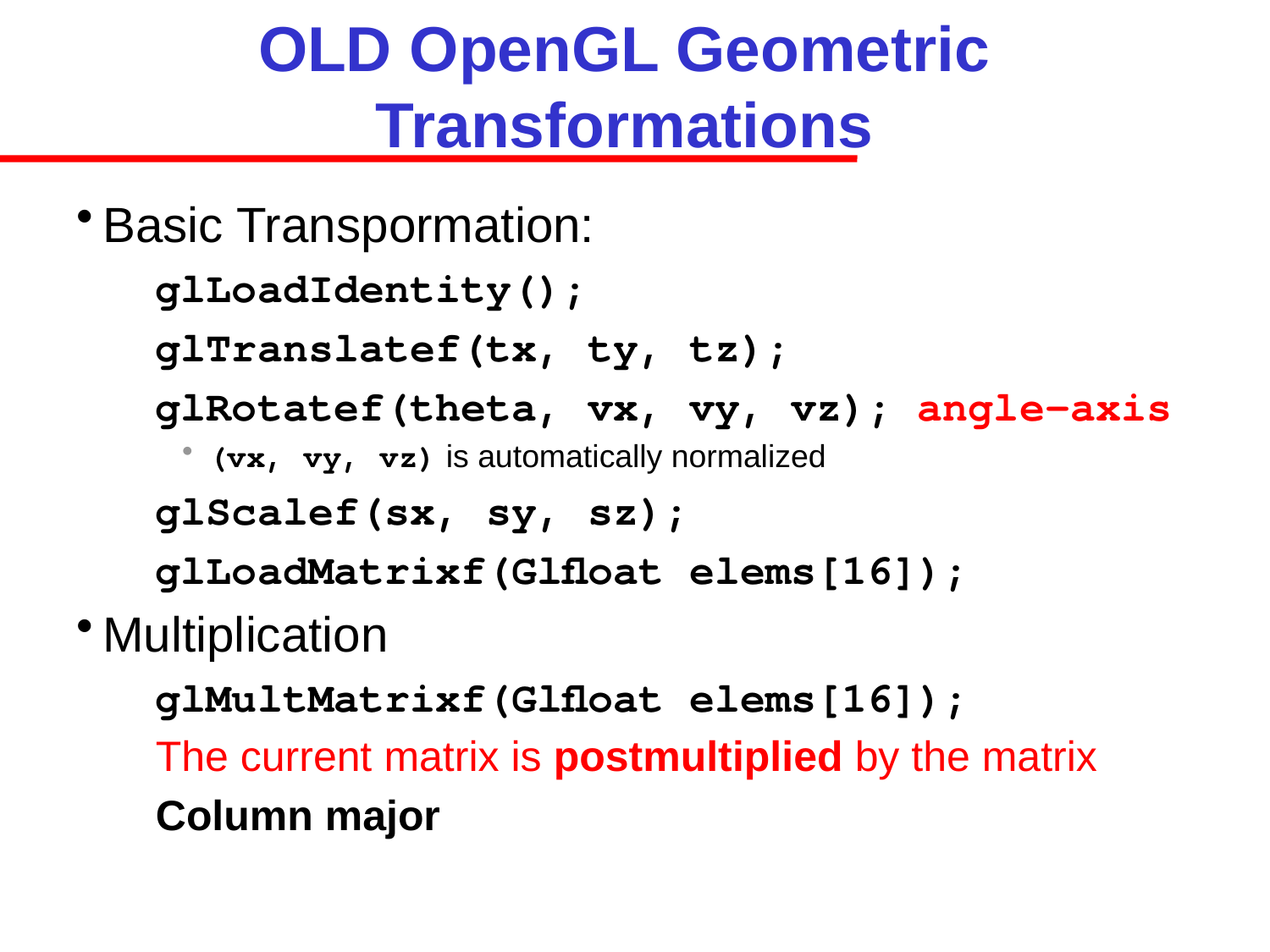

# OLD OpenGL Geometric Transformations
Basic Transpormation:
glLoadIdentity();
glTranslatef(tx, ty, tz);
glRotatef(theta, vx, vy, vz); angle-axis
(vx, vy, vz) is automatically normalized
glScalef(sx, sy, sz);
glLoadMatrixf(Glfloat elems[16]);
Multiplication
glMultMatrixf(Glfloat elems[16]);
The current matrix is postmultiplied by the matrix
Column major